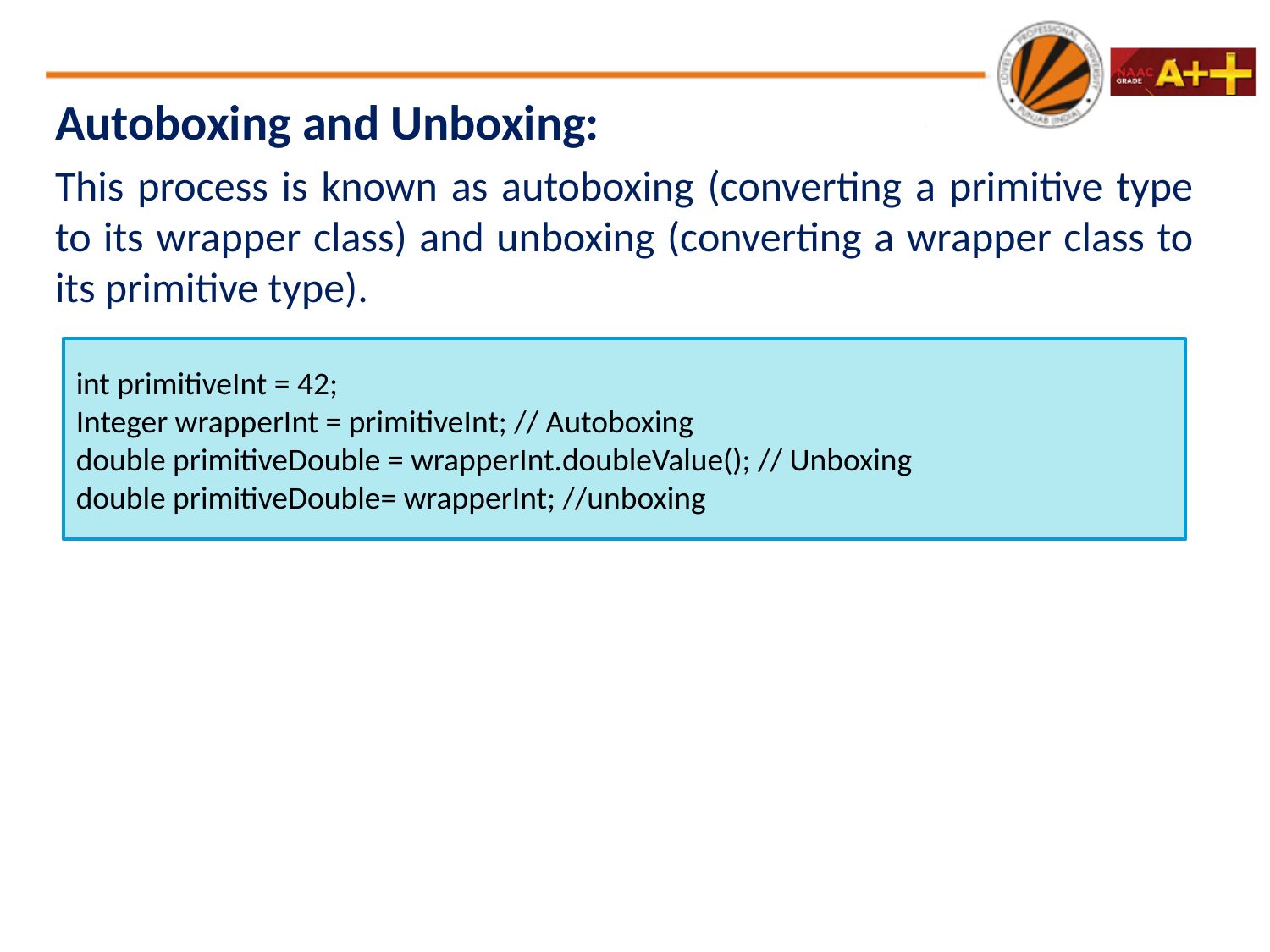

Autoboxing and Unboxing:
This process is known as autoboxing (converting a primitive type to its wrapper class) and unboxing (converting a wrapper class to its primitive type).
int primitiveInt = 42;
Integer wrapperInt = primitiveInt; // Autoboxing
double primitiveDouble = wrapperInt.doubleValue(); // Unboxing
double primitiveDouble= wrapperInt; //unboxing